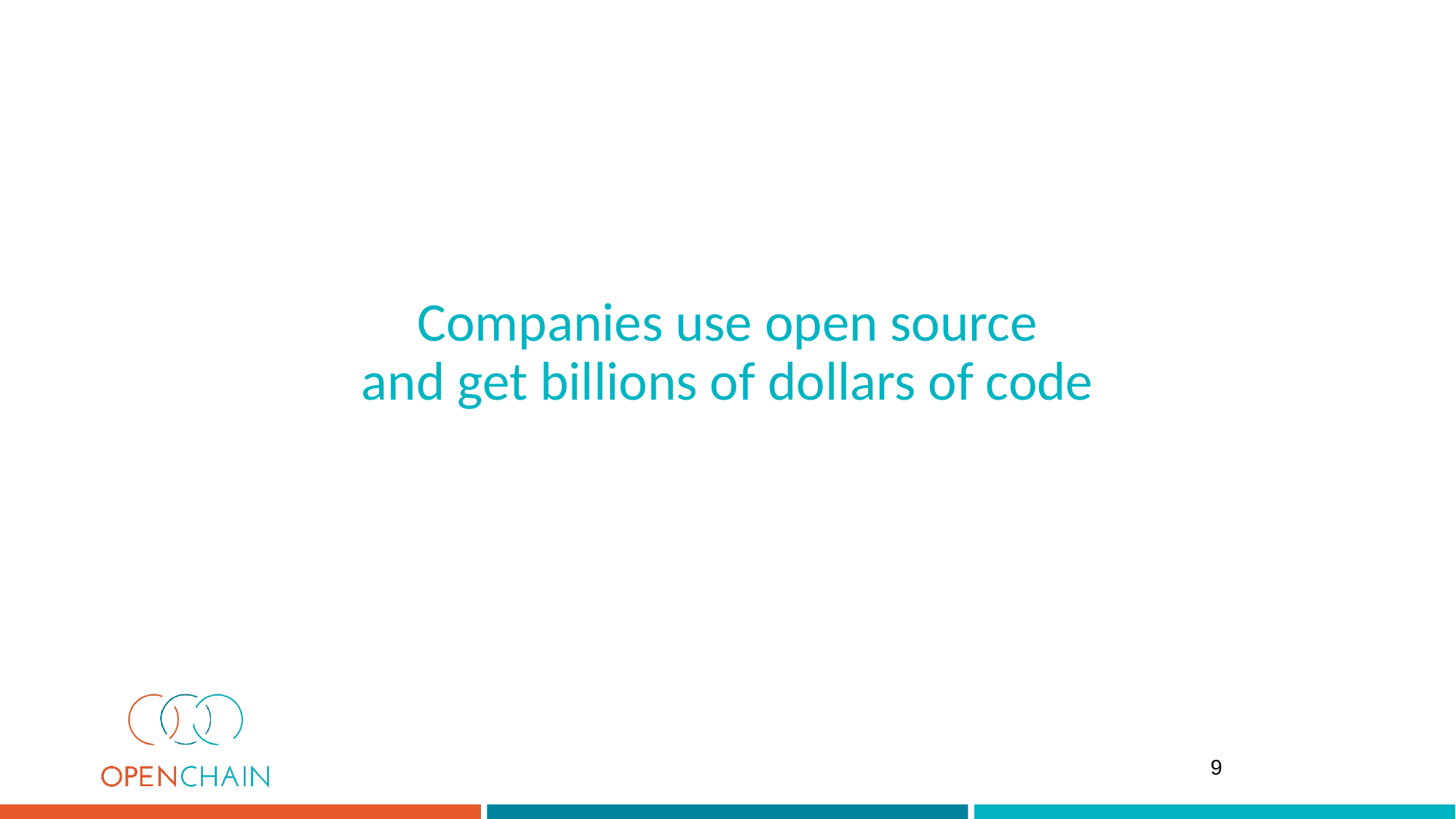

# Companies use open source and get billions of dollars of code
9